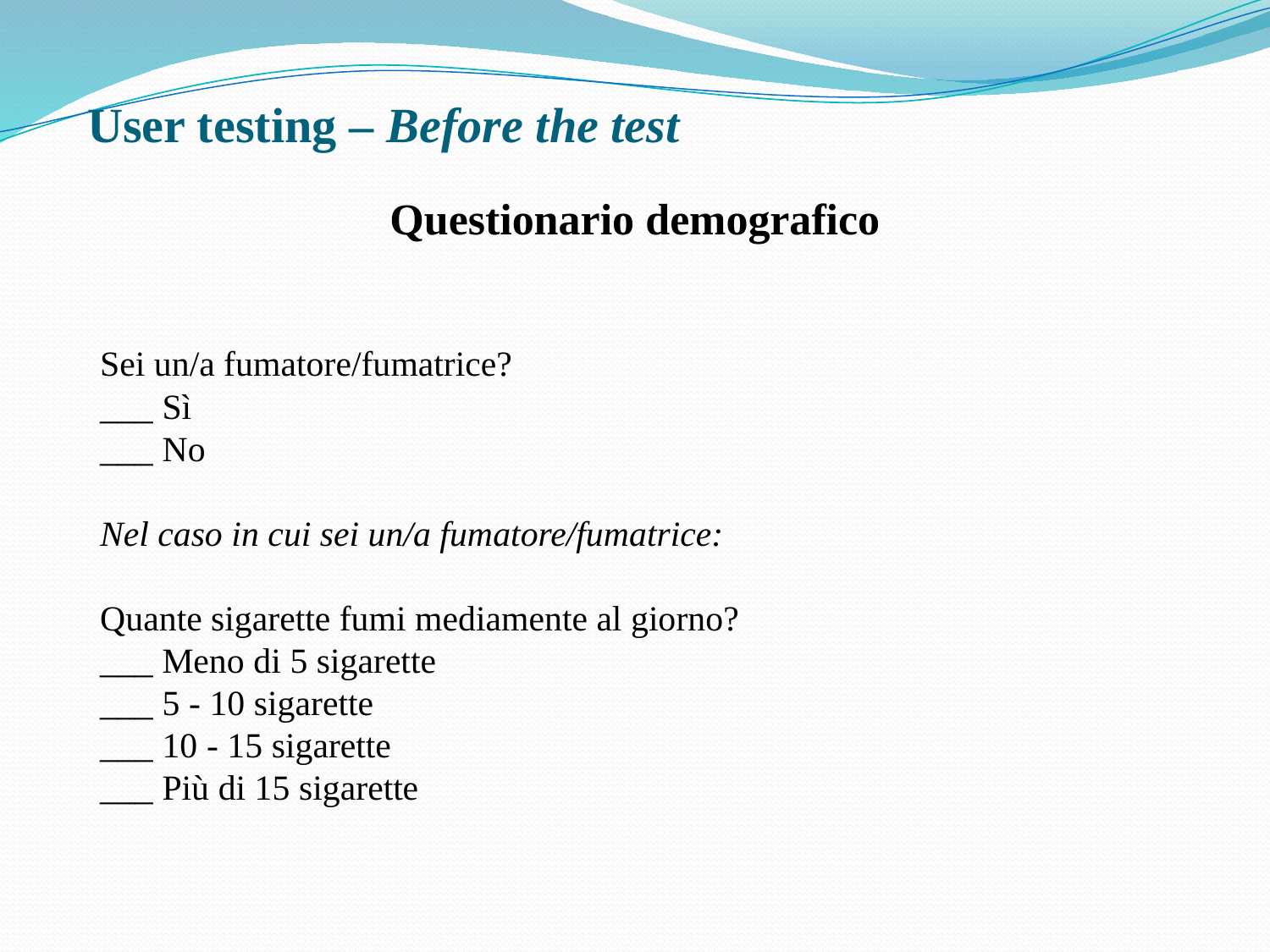

# User testing – Before the test
Questionario demografico

Sei un/a fumatore/fumatrice?
___ Sì
___ No

Nel caso in cui sei un/a fumatore/fumatrice:

Quante sigarette fumi mediamente al giorno?
___ Meno di 5 sigarette
___ 5 - 10 sigarette
___ 10 - 15 sigarette
___ Più di 15 sigarette